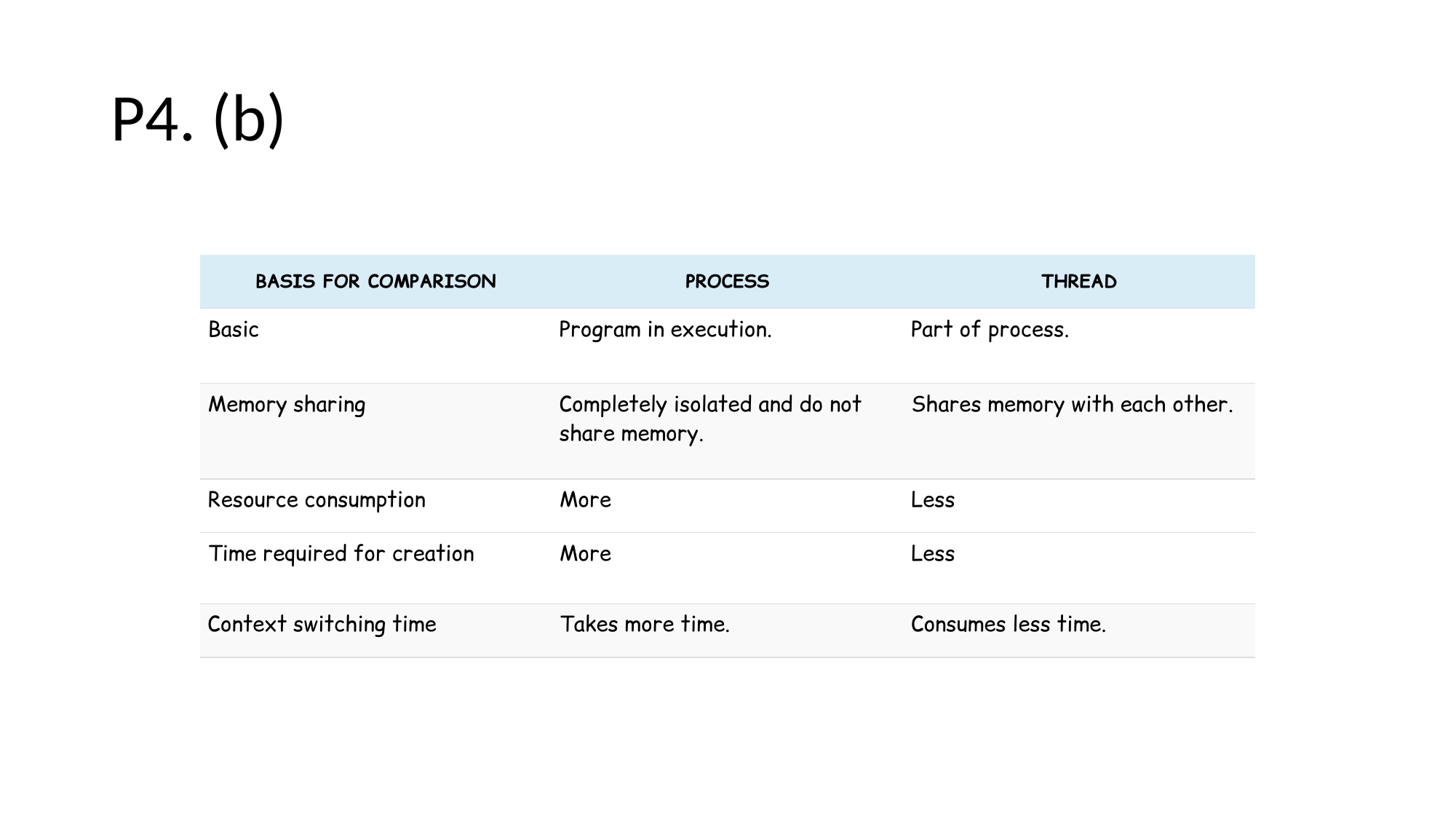

P4. (b)
| BASIS FOR COMPARISON | PROCESS | THREAD |
| --- | --- | --- |
| Basic | Program in execution. | Part of process. |
| Memory sharing | Completely isolated and do not share memory. | Shares memory with each other. |
| Resource consumption | More | Less |
| Time required for creation | More | Less |
| Context switching time | Takes more time. | Consumes less time. |